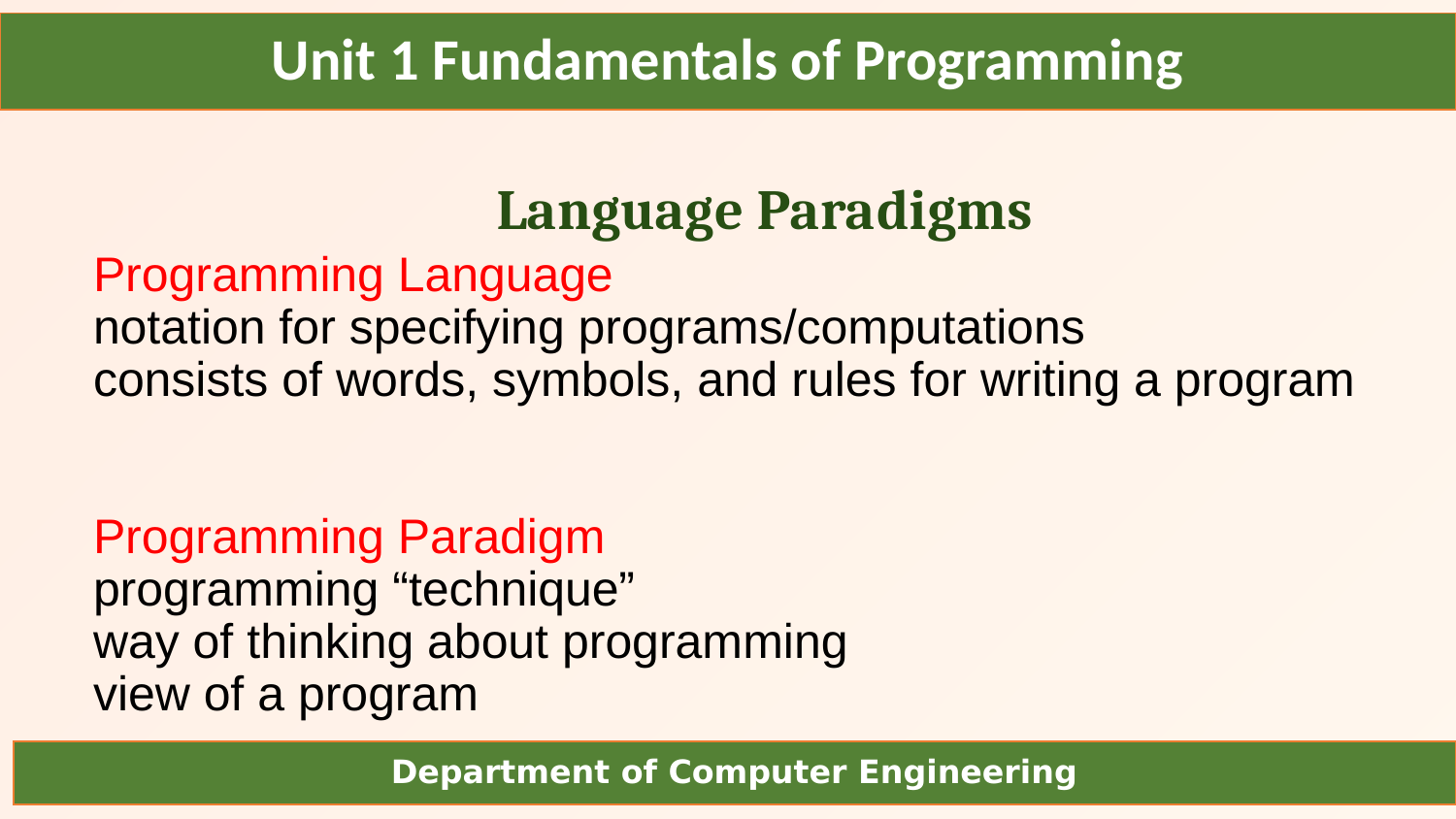

Unit 1 Fundamentals of Programming
Language Paradigms

Programming Language
notation for specifying programs/computations
consists of words, symbols, and rules for writing a program

Programming Paradigm
programming “technique”
way of thinking about programming
view of a program
Department of Computer Engineering